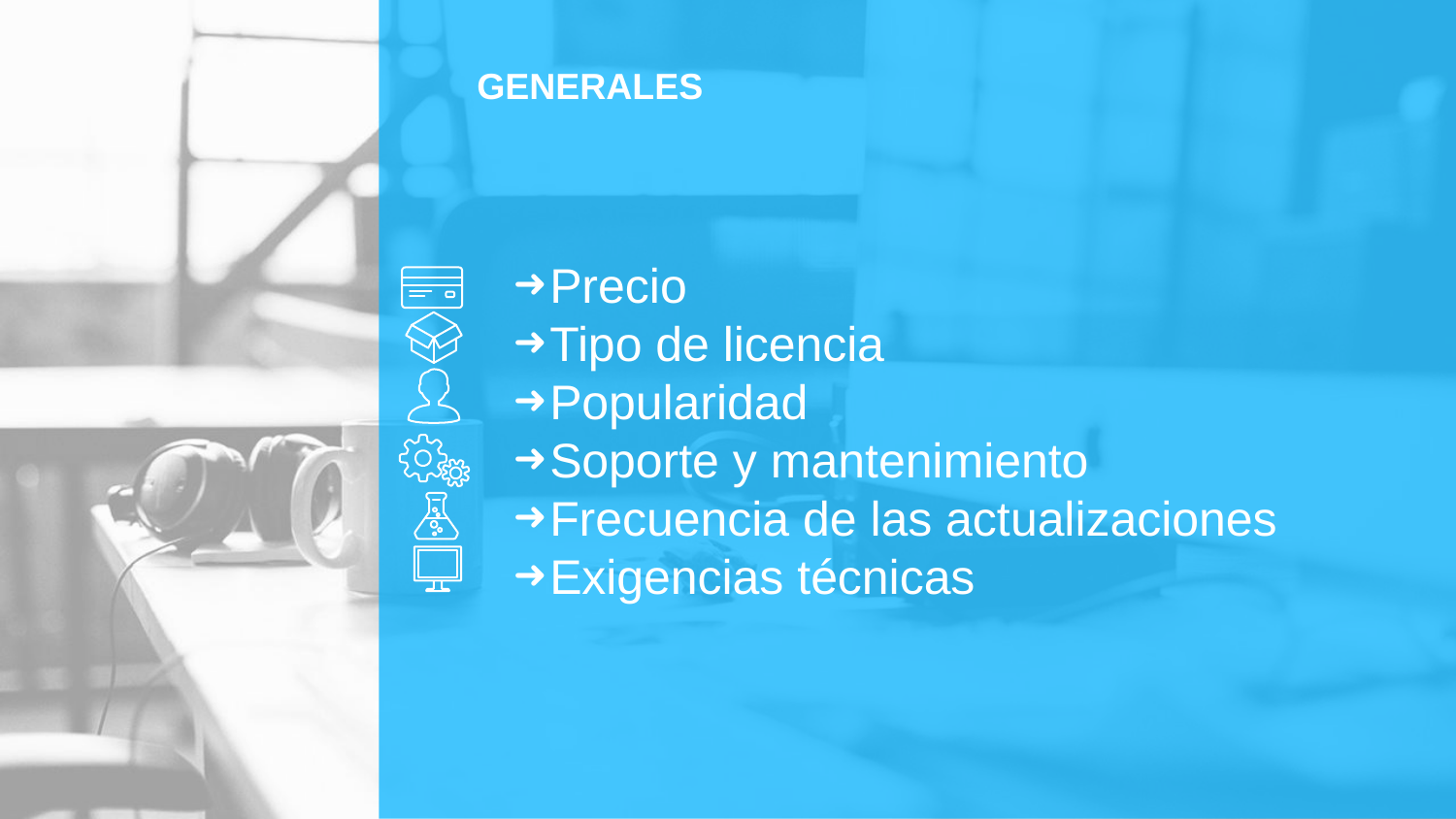

# GENERALES
Precio
Tipo de licencia
Popularidad
Soporte y mantenimiento
Frecuencia de las actualizaciones
Exigencias técnicas